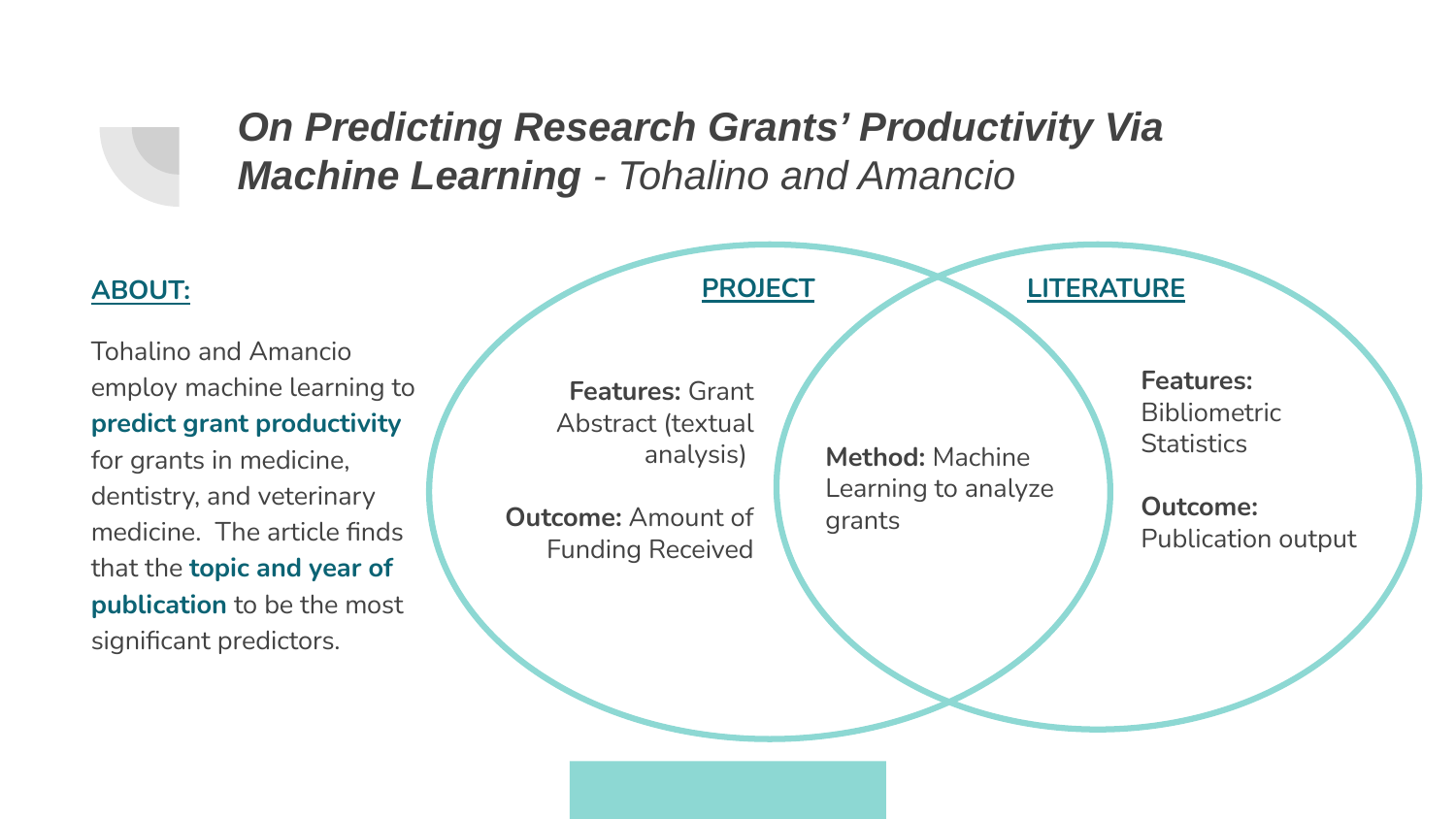

On Predicting Research Grants’ Productivity Via Machine Learning - Tohalino and Amancio

PROJECT
LITERATURE
ABOUT:
Tohalino and Amancio employ machine learning to predict grant productivity for grants in medicine, dentistry, and veterinary medicine.  The article finds that the topic and year of publication to be the most significant predictors.
Features: Bibliometric Statistics

Outcome: Publication output
Features: Grant Abstract (textual analysis)

Outcome: Amount of Funding Received

Method: Machine Learning to analyze grants